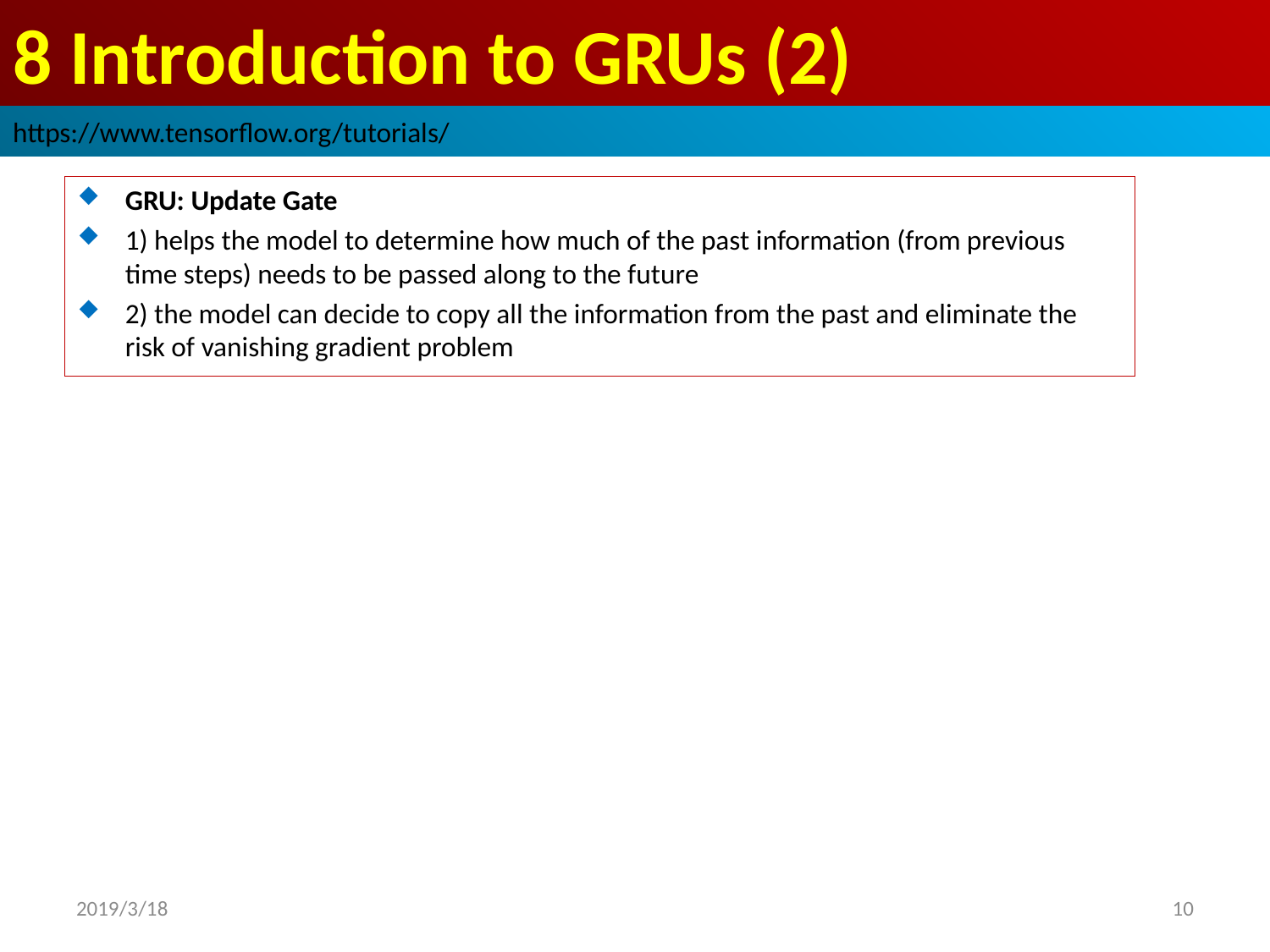

# 8 Introduction to GRUs (2)
https://www.tensorflow.org/tutorials/
GRU: Update Gate
1) helps the model to determine how much of the past information (from previous time steps) needs to be passed along to the future
2) the model can decide to copy all the information from the past and eliminate the risk of vanishing gradient problem
2019/3/18
10